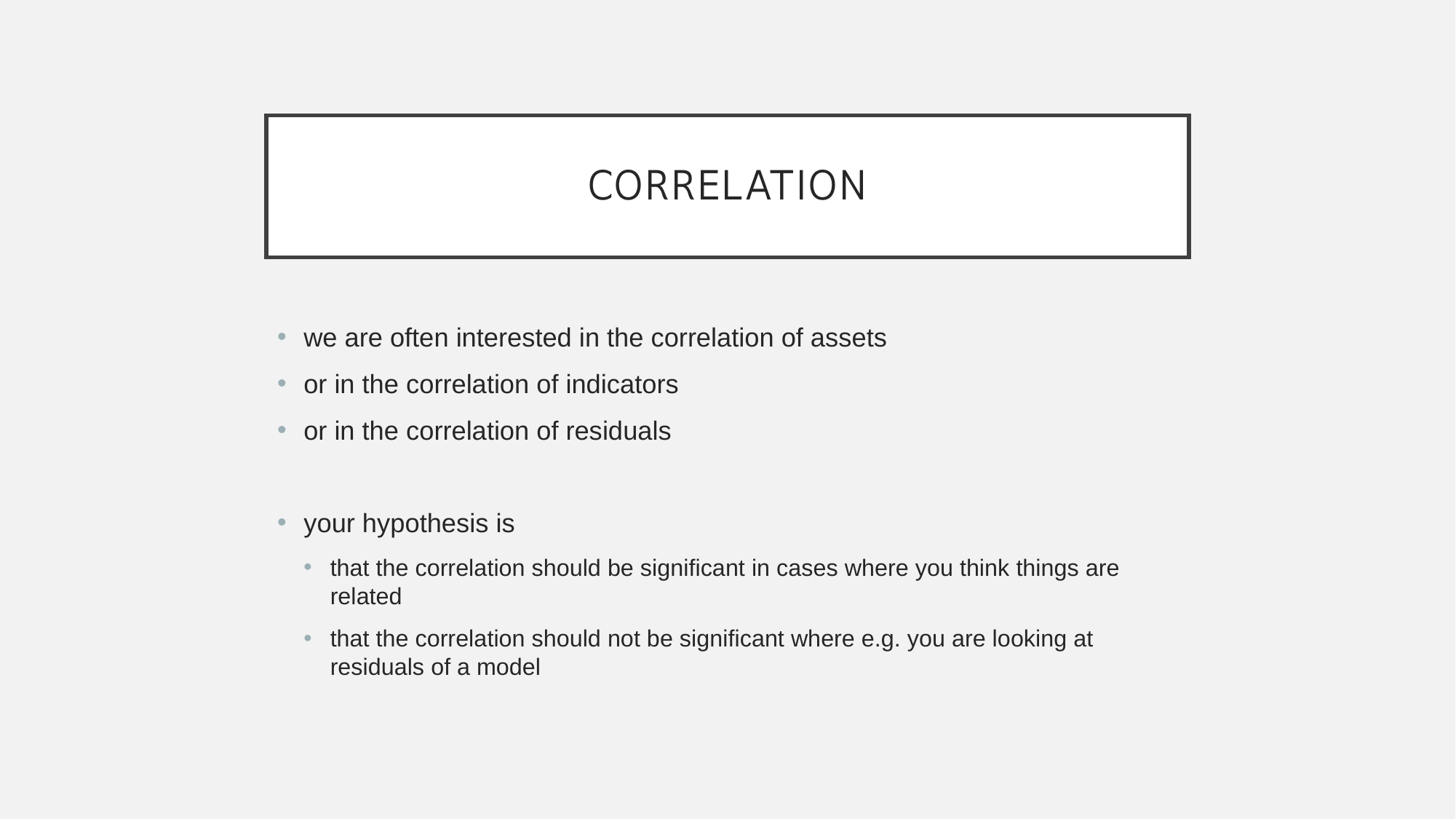

# Correlation
we are often interested in the correlation of assets
or in the correlation of indicators
or in the correlation of residuals

your hypothesis is
that the correlation should be significant in cases where you think things are related
that the correlation should not be significant where e.g. you are looking at residuals of a model